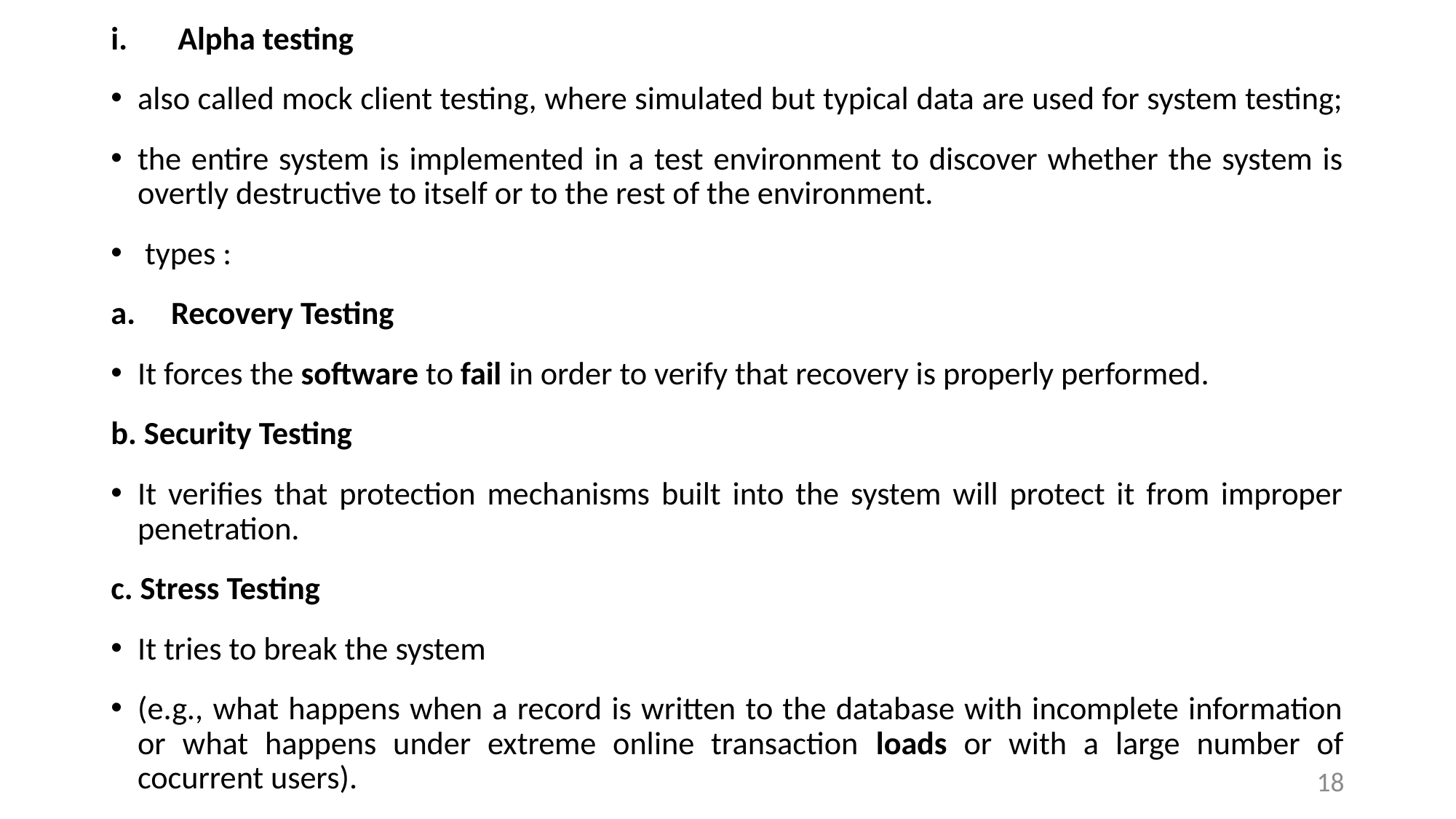

Alpha testing
also called mock client testing, where simulated but typical data are used for system testing;
the entire system is implemented in a test environment to discover whether the system is overtly destructive to itself or to the rest of the environment.
 types :
Recovery Testing
It forces the software to fail in order to verify that recovery is properly performed.
b. Security Testing
It verifies that protection mechanisms built into the system will protect it from improper penetration.
c. Stress Testing
It tries to break the system
(e.g., what happens when a record is written to the database with incomplete information or what happens under extreme online transaction loads or with a large number of cocurrent users).
18